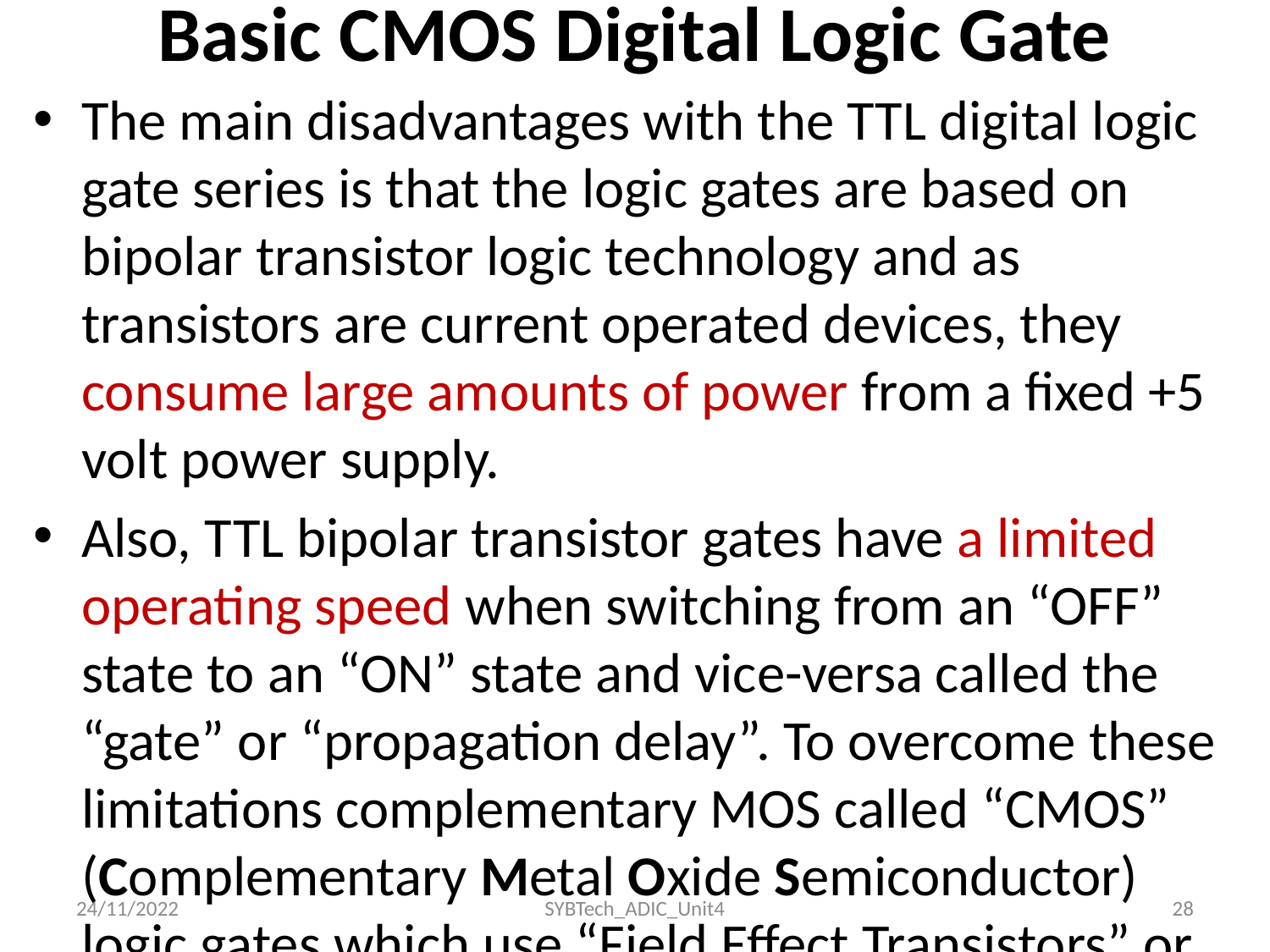

# Basic CMOS Digital Logic Gate
The main disadvantages with the TTL digital logic gate series is that the logic gates are based on bipolar transistor logic technology and as transistors are current operated devices, they consume large amounts of power from a fixed +5 volt power supply.
Also, TTL bipolar transistor gates have a limited operating speed when switching from an “OFF” state to an “ON” state and vice-versa called the “gate” or “propagation delay”. To overcome these limitations complementary MOS called “CMOS” (Complementary Metal Oxide Semiconductor) logic gates which use “Field Effect Transistors” or FET’s were developed.

24/11/2022
SYBTech_ADIC_Unit4
28